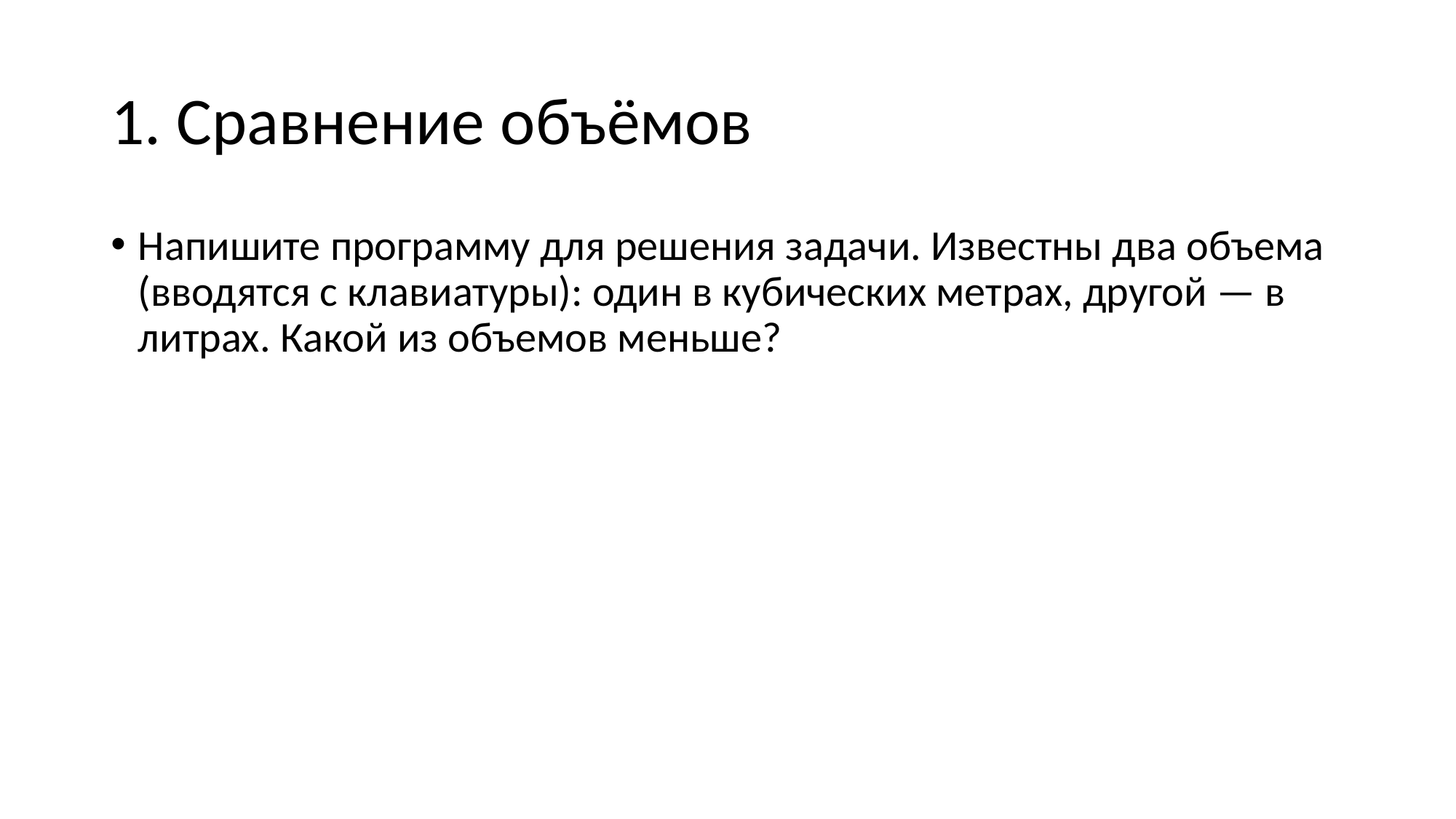

# 1. Сравнение объёмов
Напишите программу для решения задачи. Известны два объема (вводятся с клавиатуры): один в кубических метрах, другой — в литрах. Какой из объемов меньше?